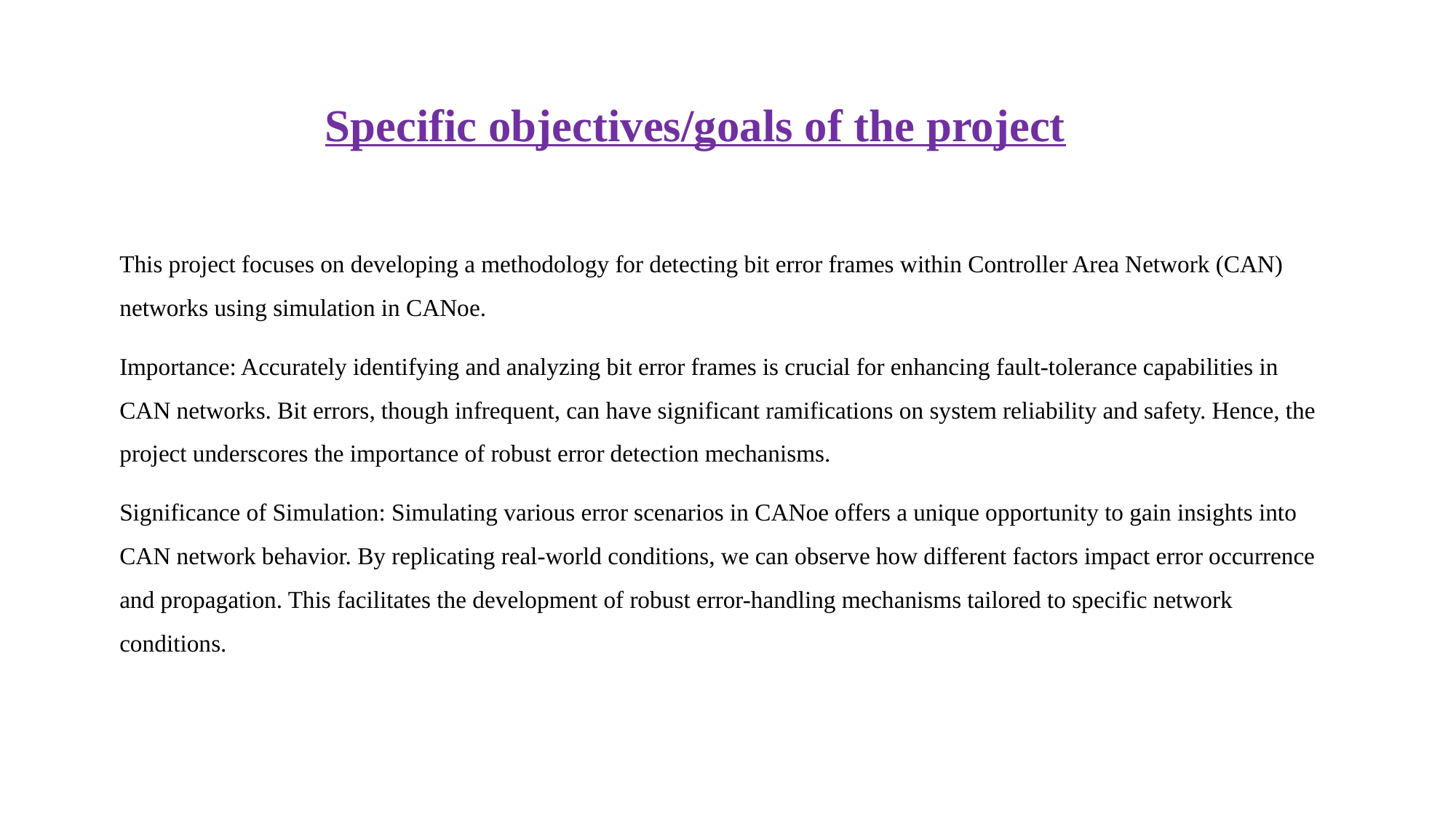

# Specific objectives/goals of the project
This project focuses on developing a methodology for detecting bit error frames within Controller Area Network (CAN) networks using simulation in CANoe.
Importance: Accurately identifying and analyzing bit error frames is crucial for enhancing fault-tolerance capabilities in CAN networks. Bit errors, though infrequent, can have significant ramifications on system reliability and safety. Hence, the project underscores the importance of robust error detection mechanisms.
Significance of Simulation: Simulating various error scenarios in CANoe offers a unique opportunity to gain insights into CAN network behavior. By replicating real-world conditions, we can observe how different factors impact error occurrence and propagation. This facilitates the development of robust error-handling mechanisms tailored to specific network conditions.